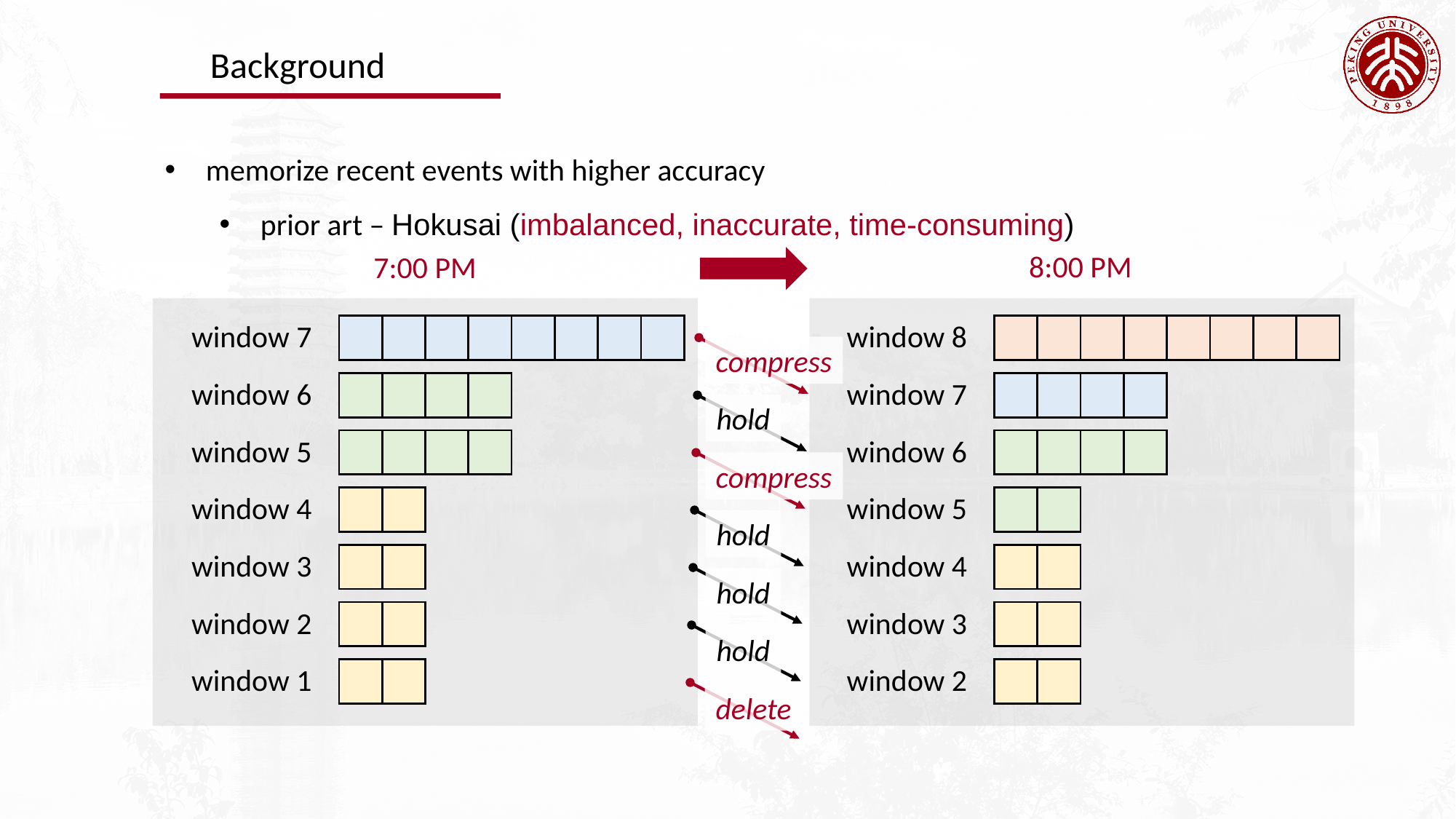

Background

memorize recent events with higher accuracy
prior art – Hokusai (imbalanced, inaccurate, time-consuming)

8:00 PM
7:00 PM

window 7
window 8
|  |  |  |  |  |  |  |  |
| --- | --- | --- | --- | --- | --- | --- | --- |
|  |  |  |  |  |  |  |  |
| --- | --- | --- | --- | --- | --- | --- | --- |
compress
window 6
window 7
|  |  |  |  |
| --- | --- | --- | --- |
|  |  |  |  |
| --- | --- | --- | --- |
hold
window 5
window 6
|  |  |  |  |
| --- | --- | --- | --- |
|  |  |  |  |
| --- | --- | --- | --- |
compress
window 4
window 5
|  |  |
| --- | --- |
|  |  |
| --- | --- |
hold
window 3
window 4
|  |  |
| --- | --- |
|  |  |
| --- | --- |
hold
window 2
window 3
|  |  |
| --- | --- |
|  |  |
| --- | --- |
hold
window 1
window 2
|  |  |
| --- | --- |
|  |  |
| --- | --- |
delete